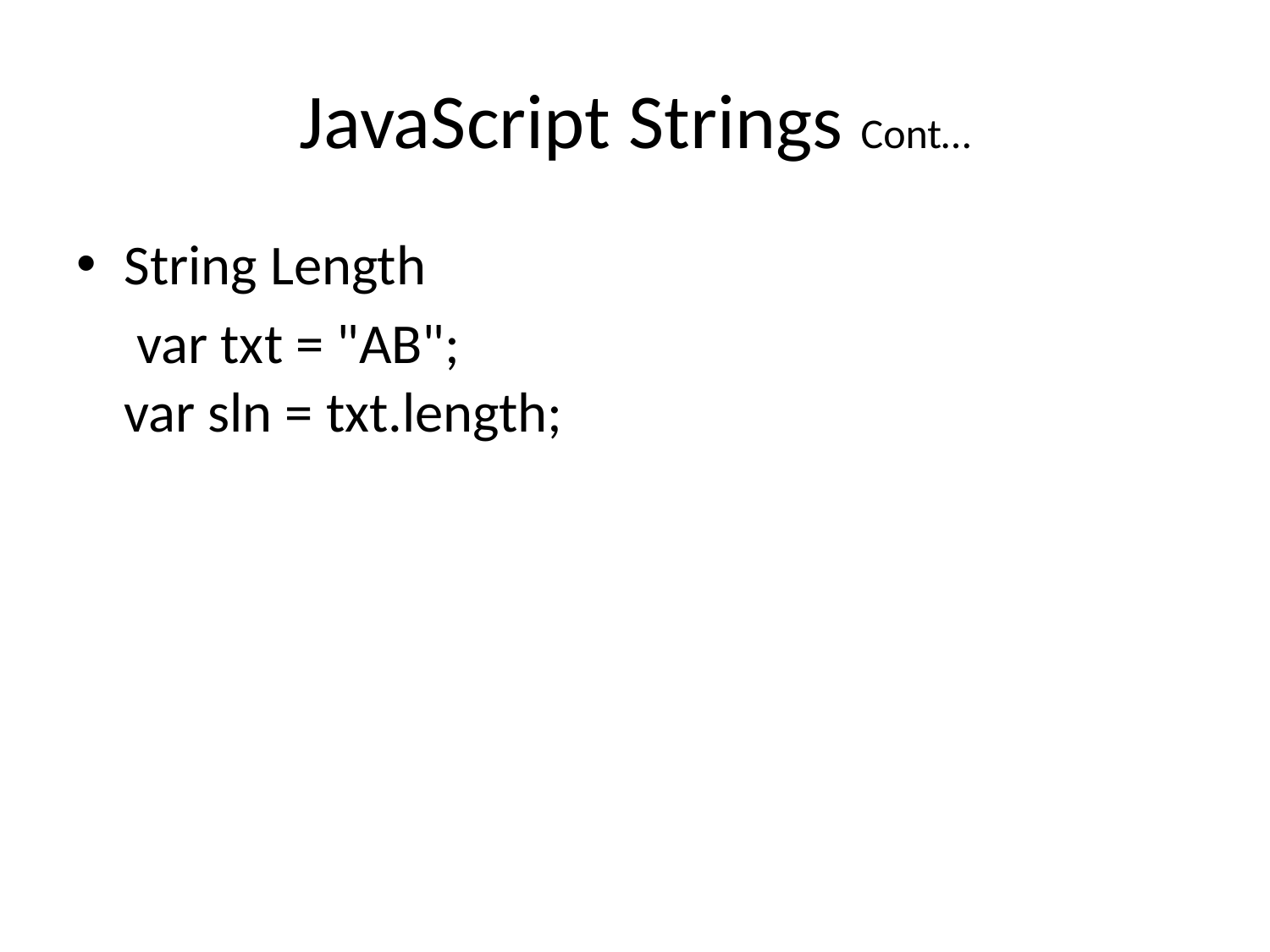

# JavaScript Strings Cont…
String Length
	 var txt = "AB";
var sln = txt.length;